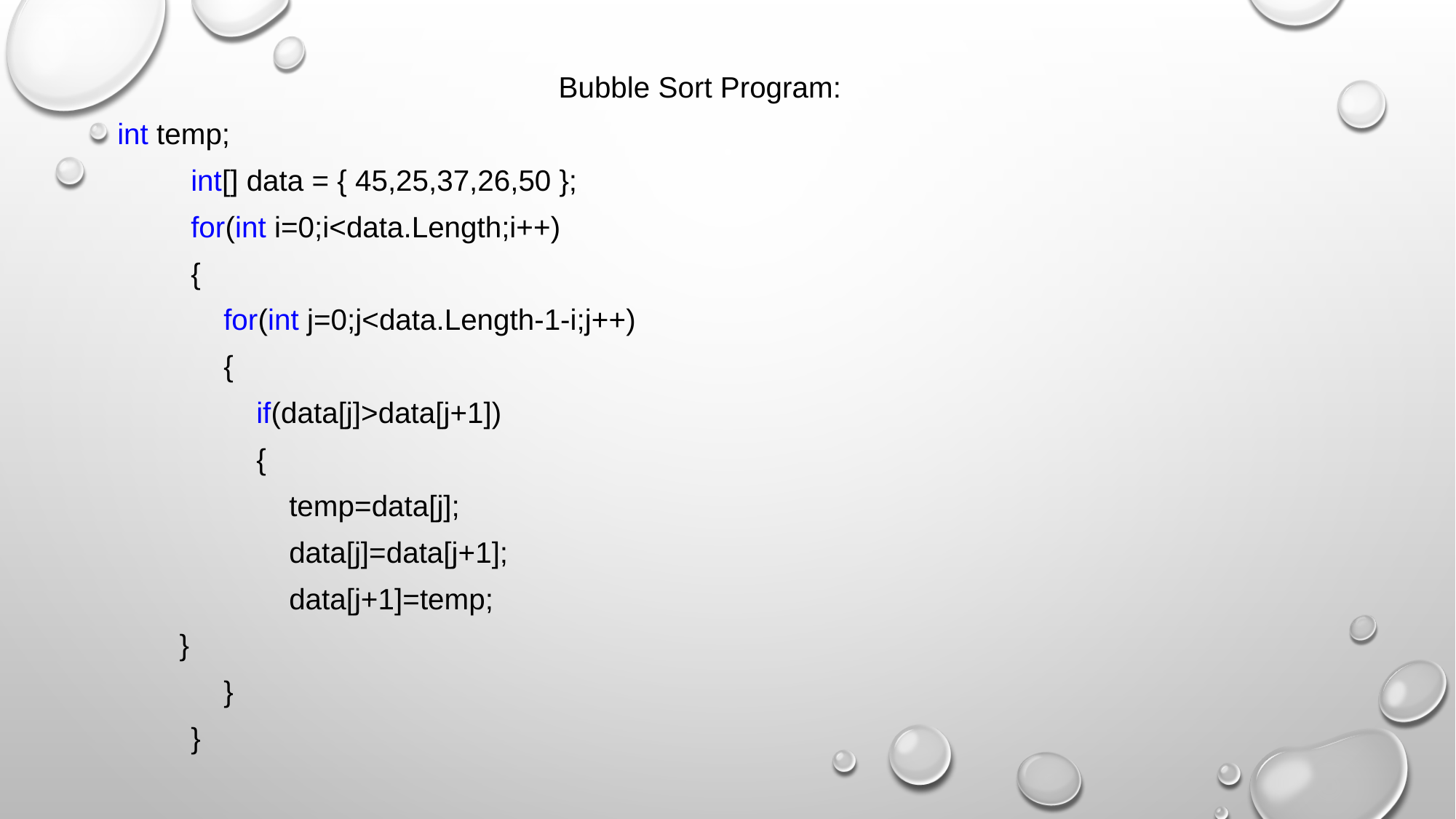

Bubble Sort Program:
   int temp;
            int[] data = { 45,25,37,26,50 };
            for(int i=0;i<data.Length;i++)
            {
                for(int j=0;j<data.Length-1-i;j++)
                {
                    if(data[j]>data[j+1])
                    {
                        temp=data[j];
                        data[j]=data[j+1];
                        data[j+1]=temp;
	       }
                }
            }